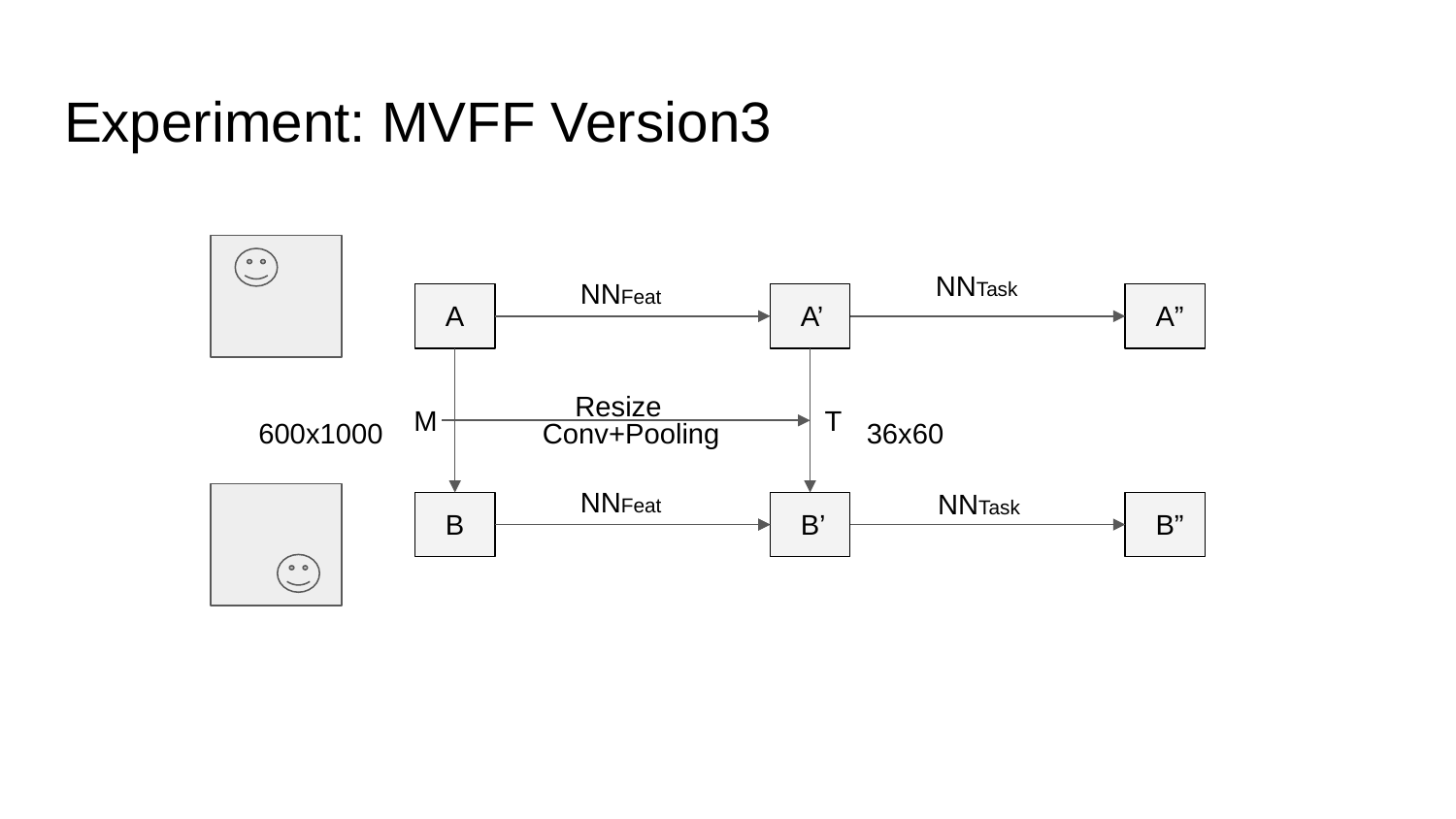

# Experiment: MVFF Version3

NNTask
NNFeat
  A
  A’
  A”
Resize
T
M
600x1000
36x60
Conv+Pooling
NNFeat
NNTask

  B
  B’
  B”